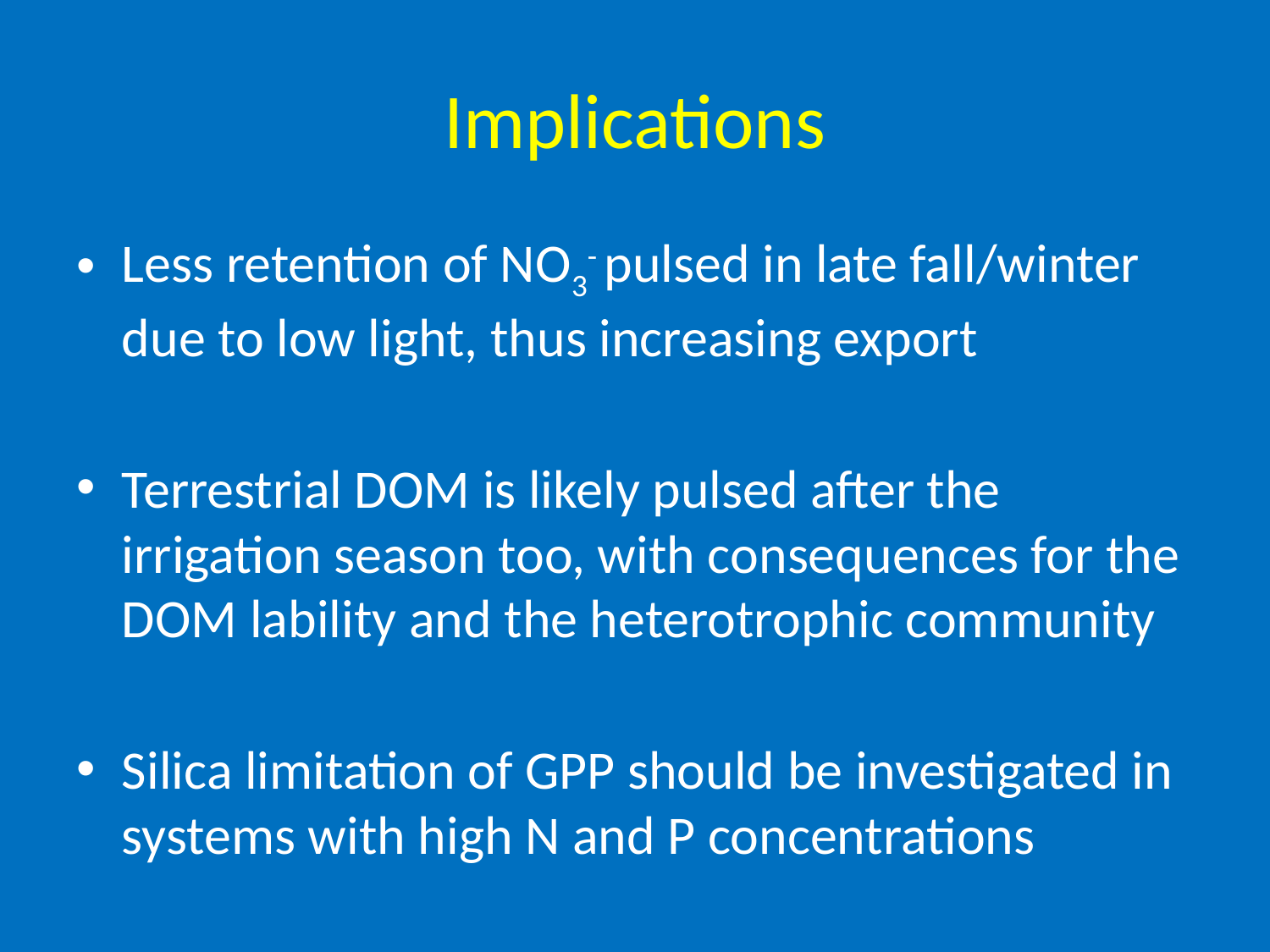

# Implications
Less retention of NO3- pulsed in late fall/winter due to low light, thus increasing export

Terrestrial DOM is likely pulsed after the irrigation season too, with consequences for the DOM lability and the heterotrophic community

Silica limitation of GPP should be investigated in systems with high N and P concentrations